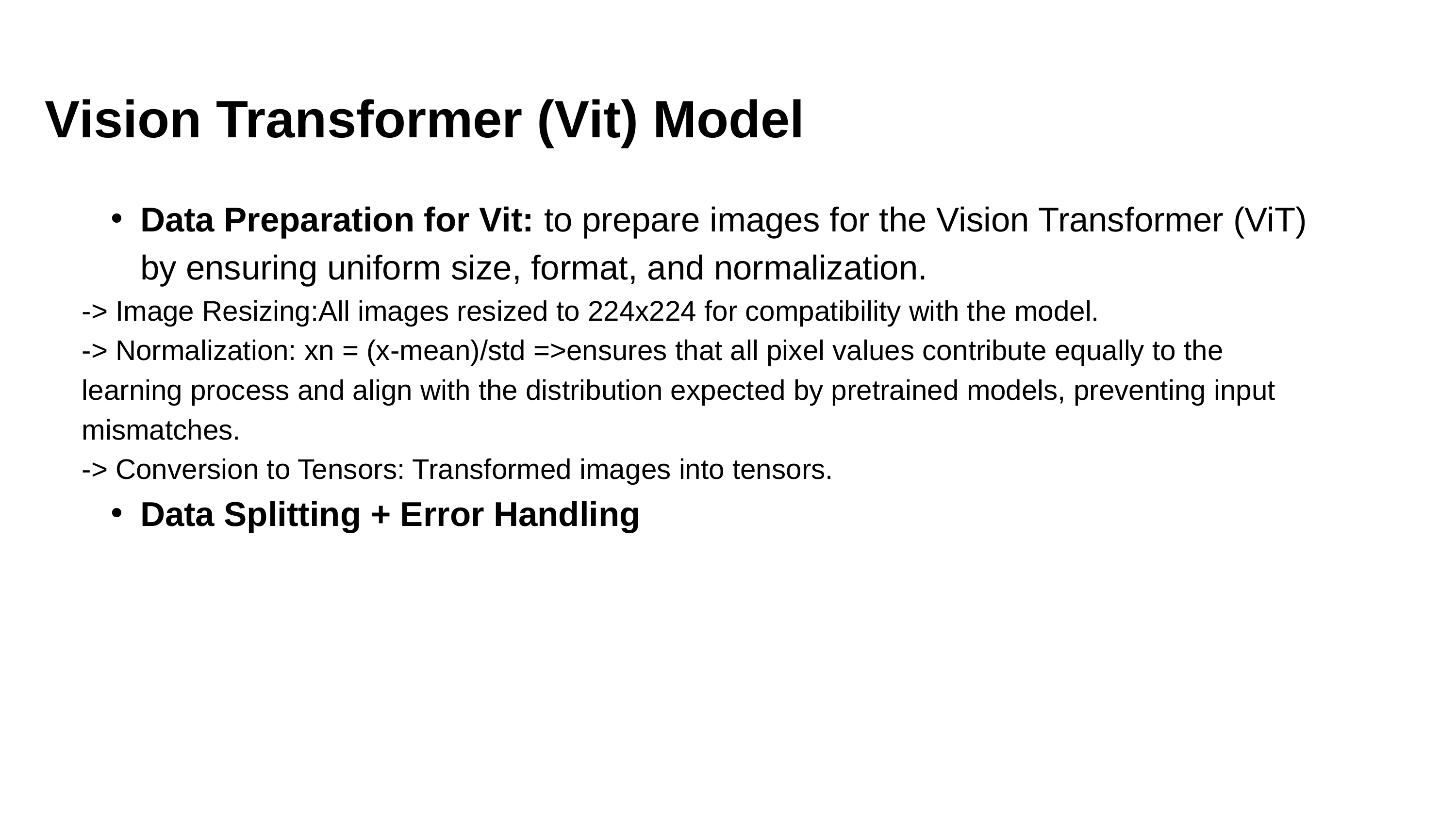

Vision Transformer (Vit) Model
Data Preparation for Vit: to prepare images for the Vision Transformer (ViT) by ensuring uniform size, format, and normalization.
-> Image Resizing:All images resized to 224x224 for compatibility with the model.
-> Normalization: xn = (x-mean)/std =>ensures that all pixel values contribute equally to the learning process and align with the distribution expected by pretrained models, preventing input mismatches.
-> Conversion to Tensors: Transformed images into tensors.
Data Splitting + Error Handling